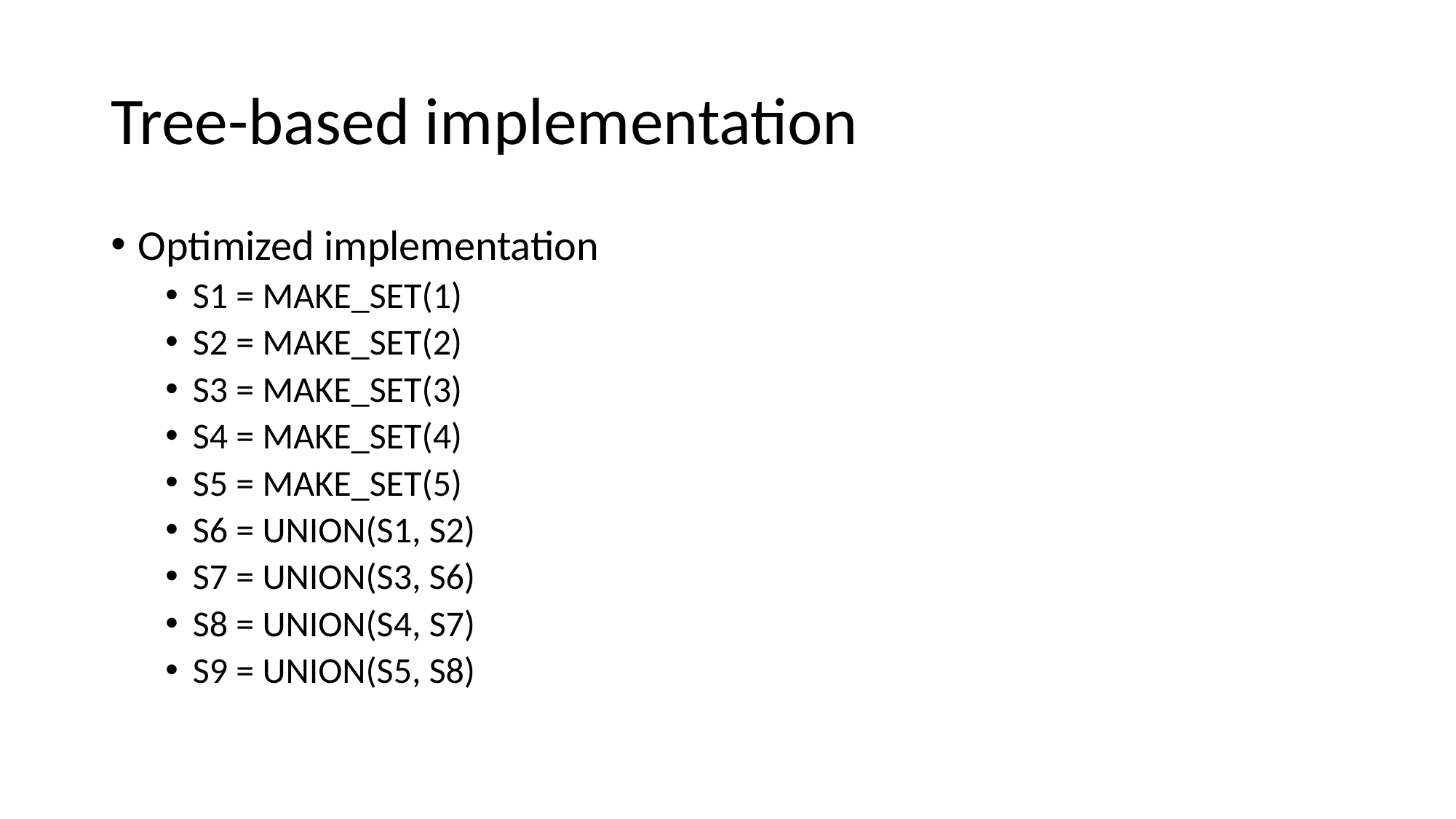

# Tree-based implementation
Optimized implementation
S1 = MAKE_SET(1)
S2 = MAKE_SET(2)
S3 = MAKE_SET(3)
S4 = MAKE_SET(4)
S5 = MAKE_SET(5)
S6 = UNION(S1, S2)
S7 = UNION(S3, S6)
S8 = UNION(S4, S7)
S9 = UNION(S5, S8)